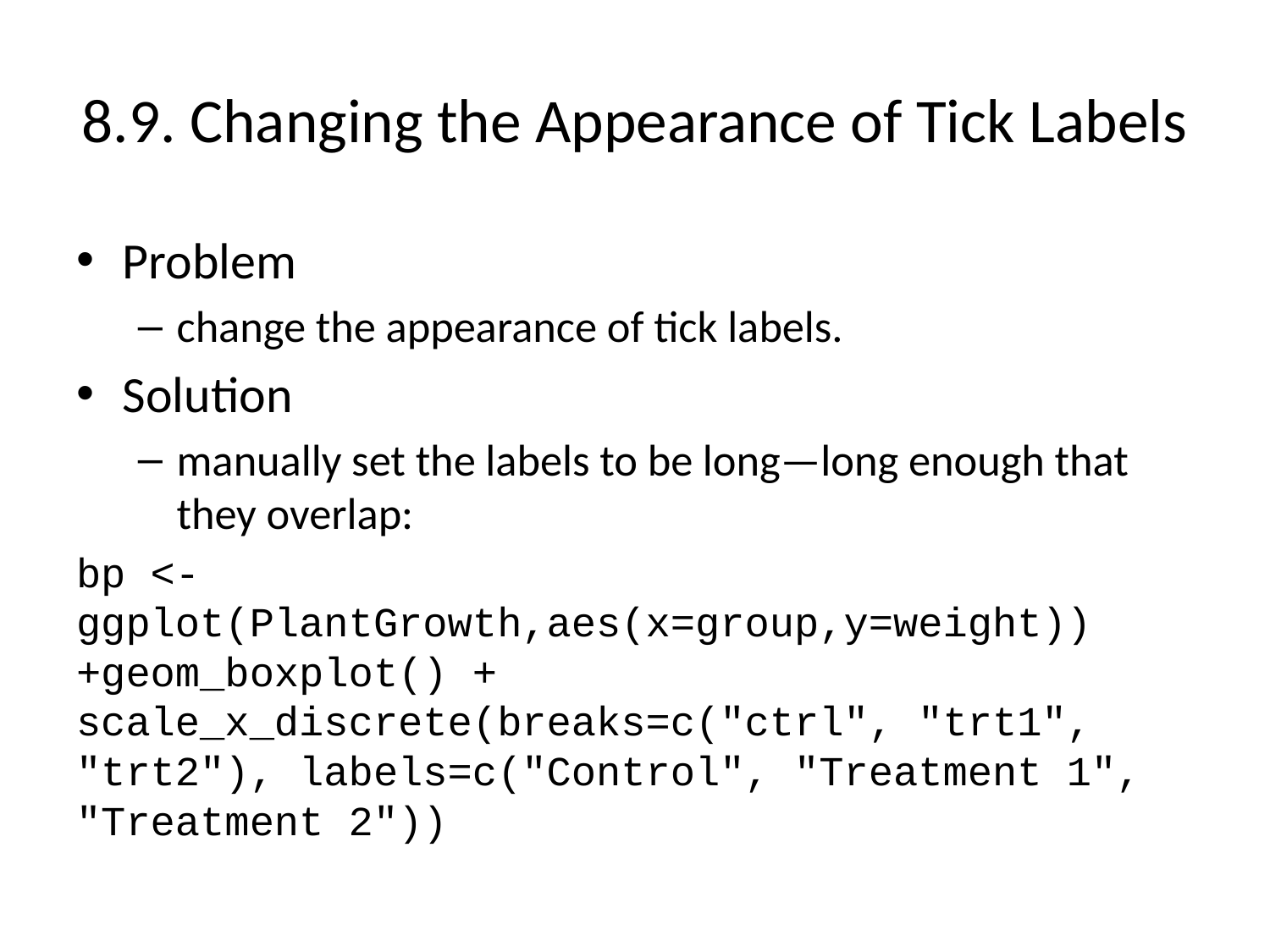

# 8.9. Changing the Appearance of Tick Labels
Problem
change the appearance of tick labels.
Solution
manually set the labels to be long—long enough that they overlap:
bp <-ggplot(PlantGrowth,aes(x=group,y=weight)) +geom_boxplot() + scale_x_discrete(breaks=c("ctrl", "trt1", "trt2"), labels=c("Control", "Treatment 1", "Treatment 2"))